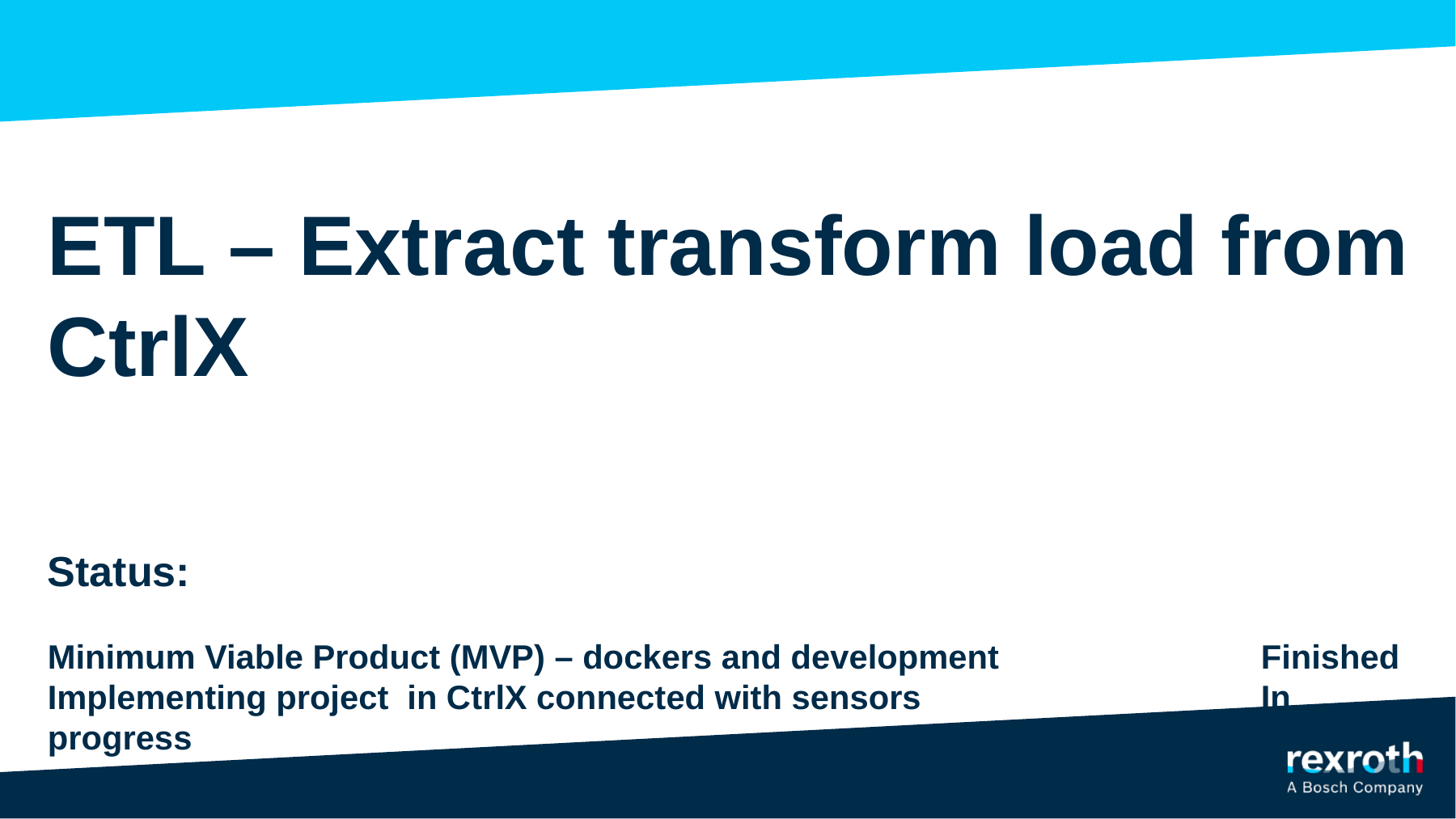

# ETL – Extract transform load from CtrlX Status: Minimum Viable Product (MVP) – dockers and development			Finished Implementing project  in CtrlX connected with sensors			In progress